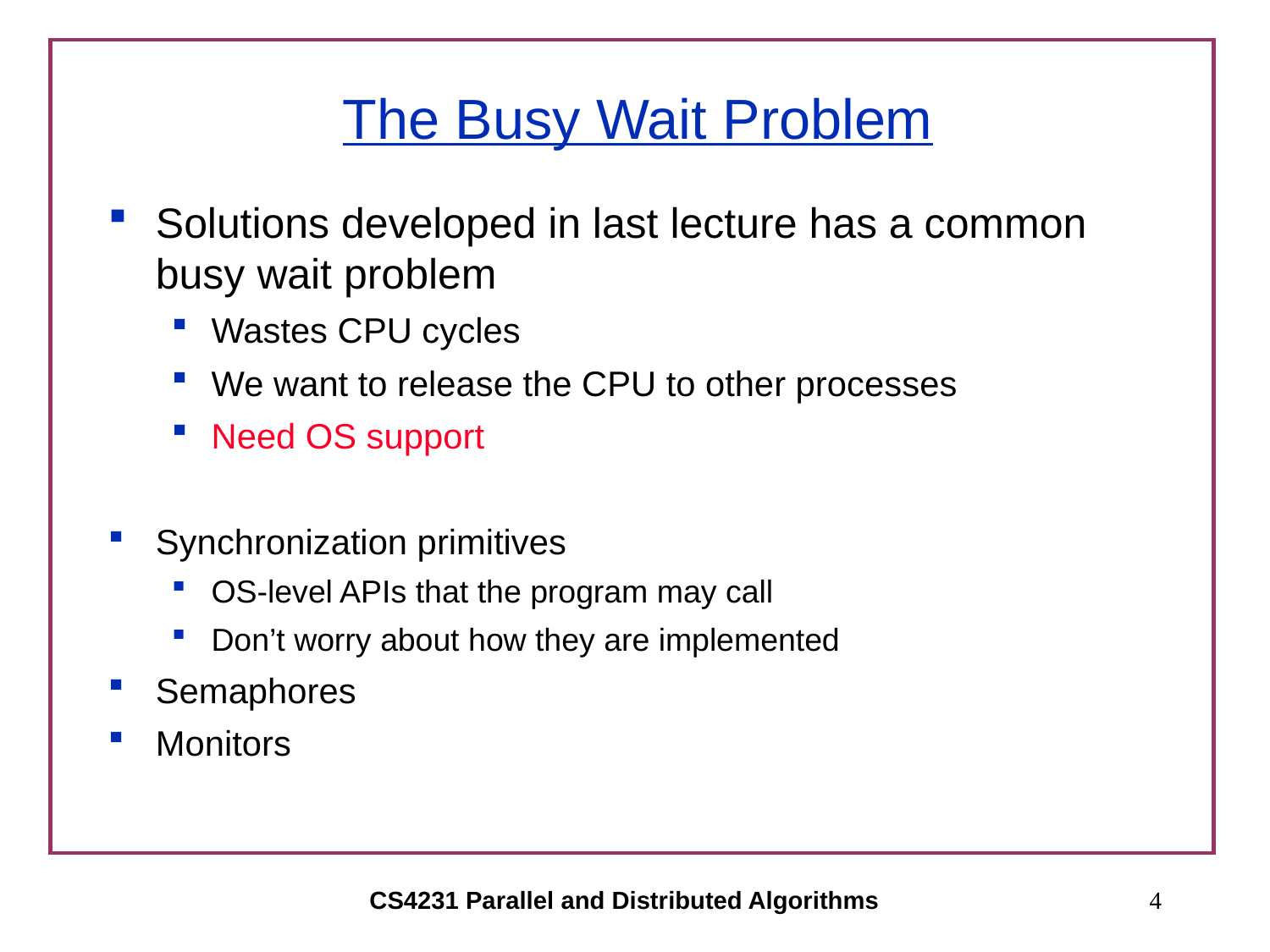

# The Busy Wait Problem
Solutions developed in last lecture has a common busy wait problem
Wastes CPU cycles
We want to release the CPU to other processes
Need OS support

Synchronization primitives
OS-level APIs that the program may call
Don’t worry about how they are implemented
Semaphores
Monitors
CS4231 Parallel and Distributed Algorithms
4